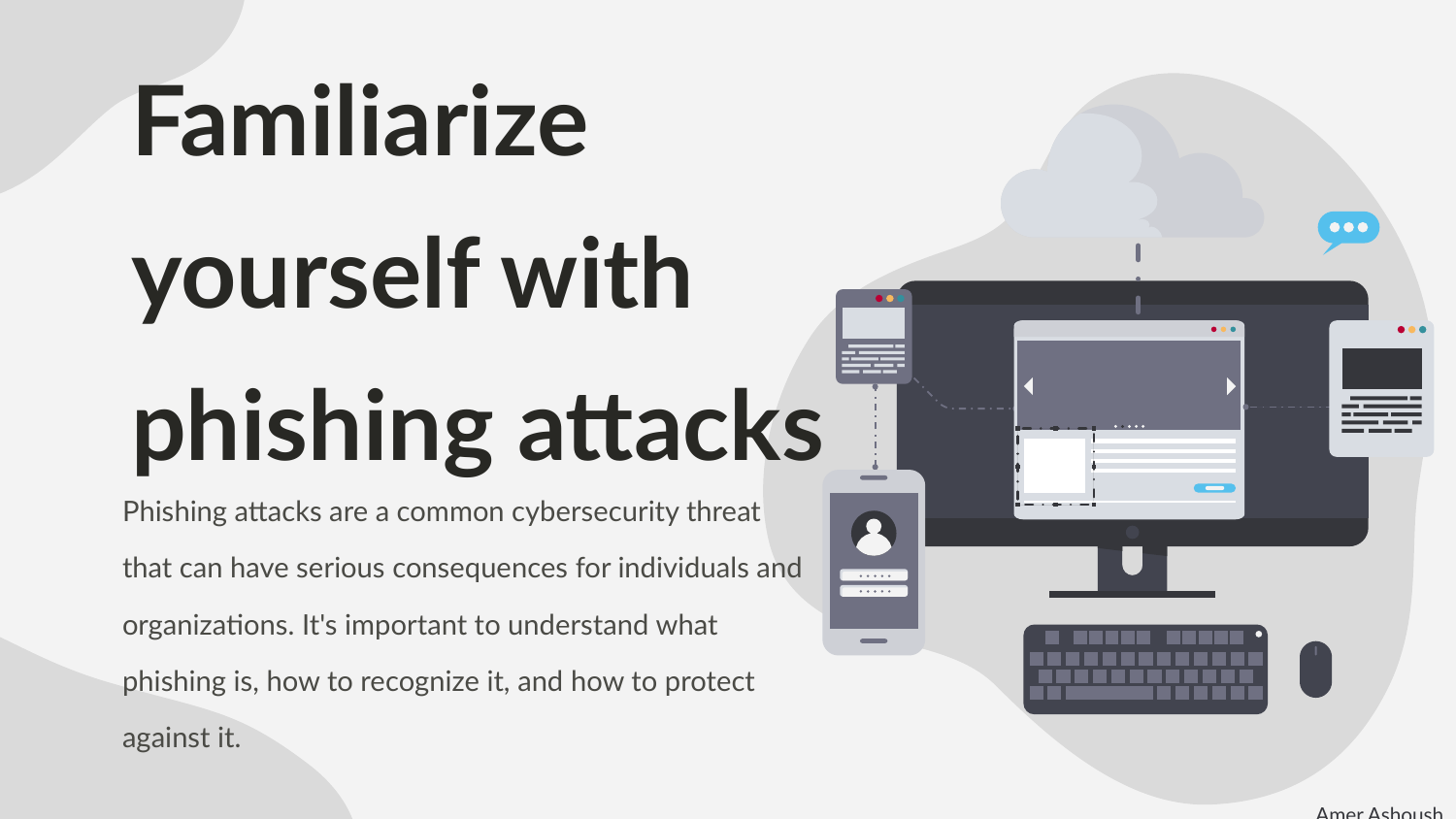

# Familiarize yourself with phishing attacks

Phishing attacks are a common cybersecurity threat that can have serious consequences for individuals and organizations. It's important to understand what phishing is, how to recognize it, and how to protect against it.

Amer Ashoush